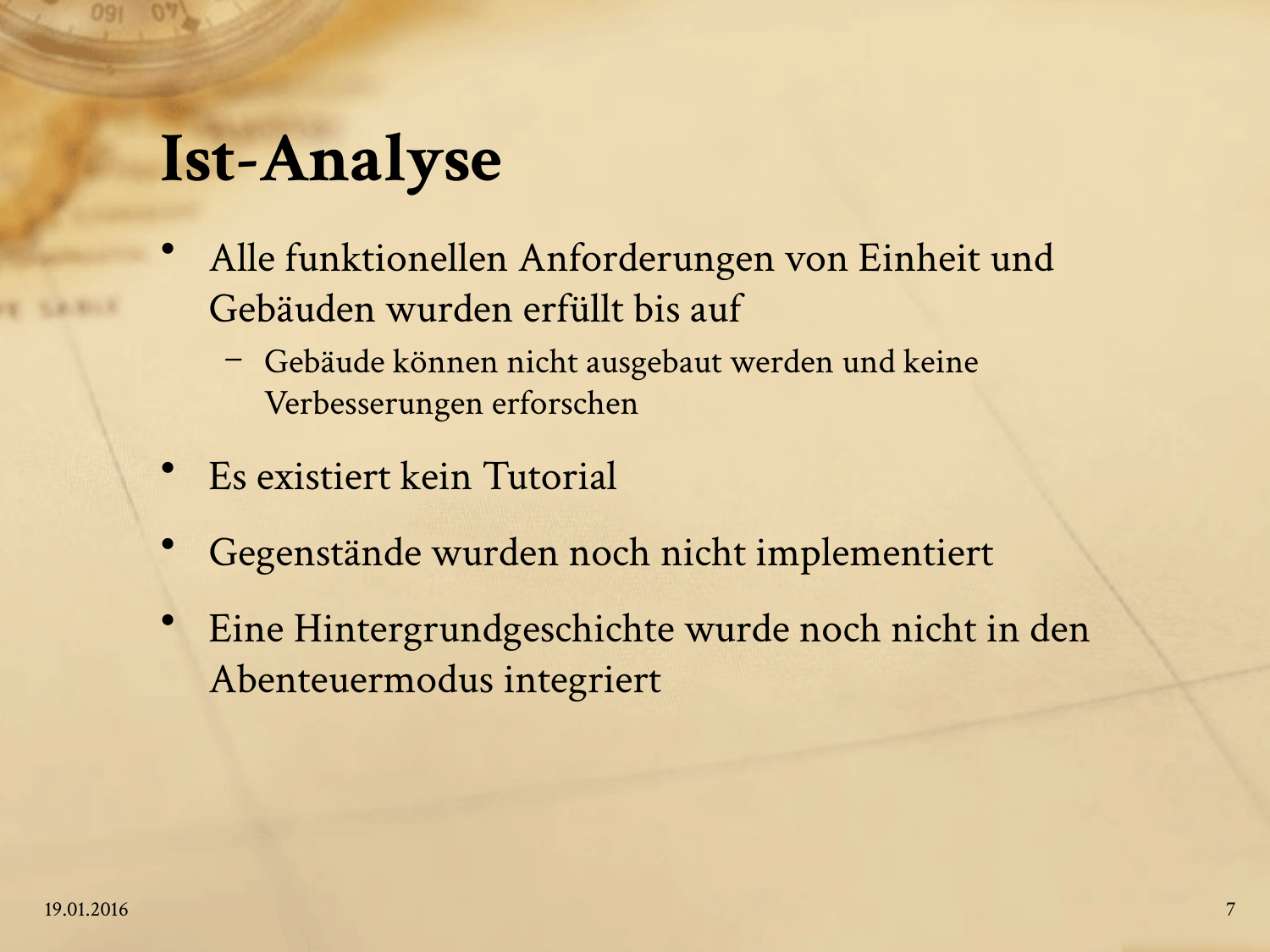

# Ist-Analyse
Alle funktionellen Anforderungen von Einheit und Gebäuden wurden erfüllt bis auf
Gebäude können nicht ausgebaut werden und keine Verbesserungen erforschen
Es existiert kein Tutorial
Gegenstände wurden noch nicht implementiert
Eine Hintergrundgeschichte wurde noch nicht in den Abenteuermodus integriert

19.01.2016
7